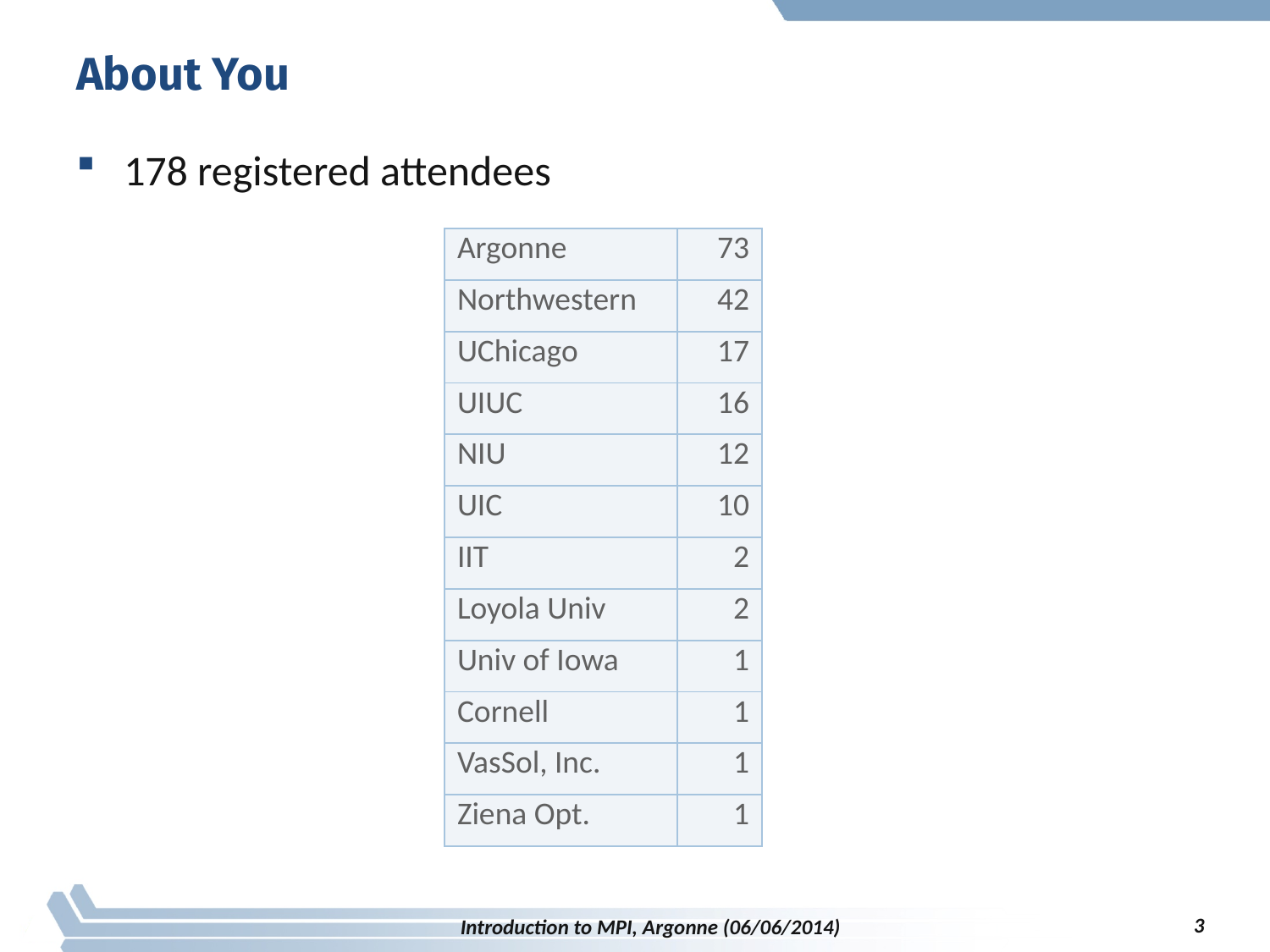

# About You
178 registered attendees
| Argonne | 73 |
| --- | --- |
| Northwestern | 42 |
| UChicago | 17 |
| UIUC | 16 |
| NIU | 12 |
| UIC | 10 |
| IIT | 2 |
| Loyola Univ | 2 |
| Univ of Iowa | 1 |
| Cornell | 1 |
| VasSol, Inc. | 1 |
| Ziena Opt. | 1 |
3
Introduction to MPI, Argonne (06/06/2014)